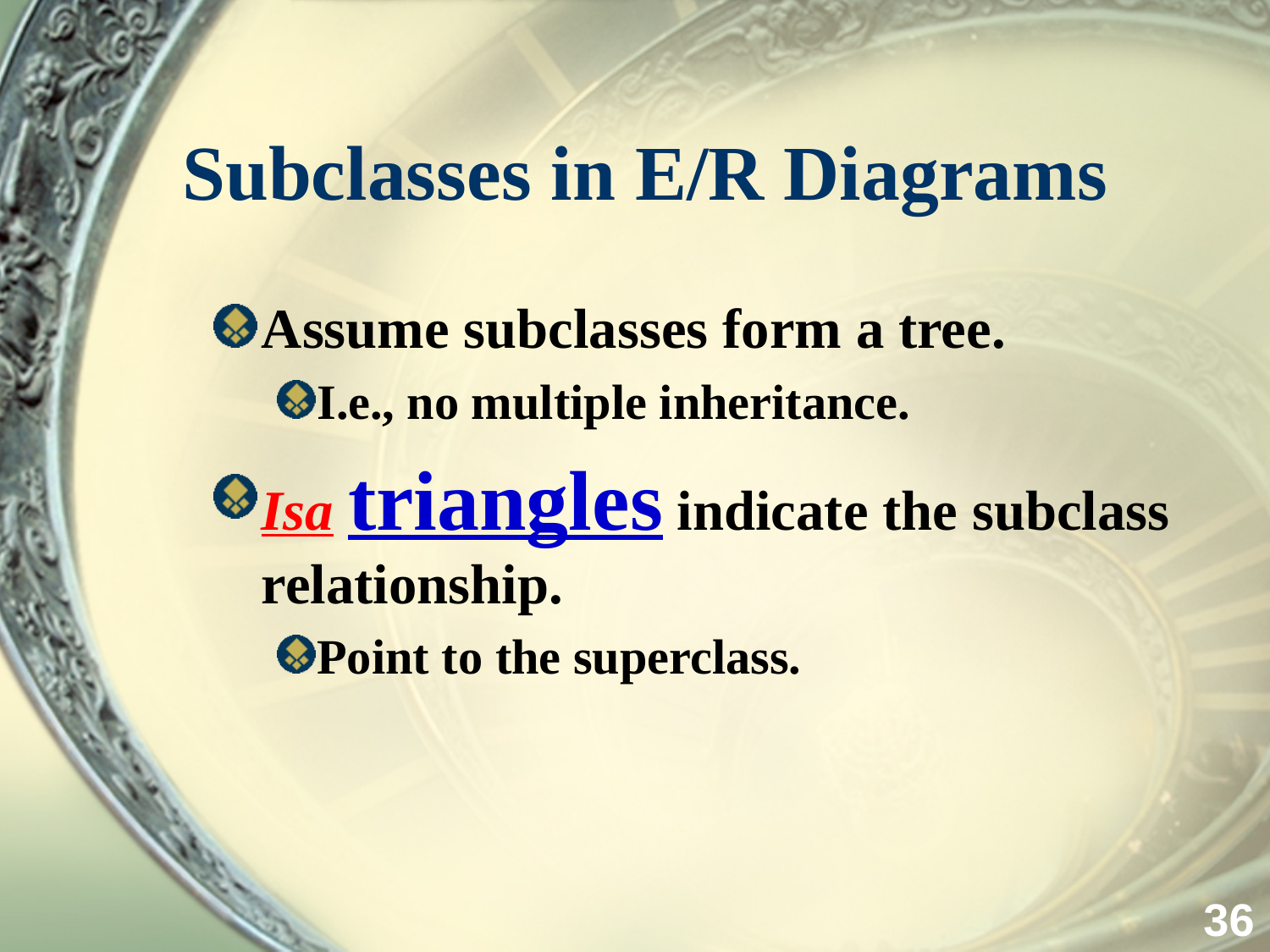

# Subclasses in E/R Diagrams
Assume subclasses form a tree.
I.e., no multiple inheritance.
Isa triangles indicate the subclass relationship.
Point to the superclass.
36